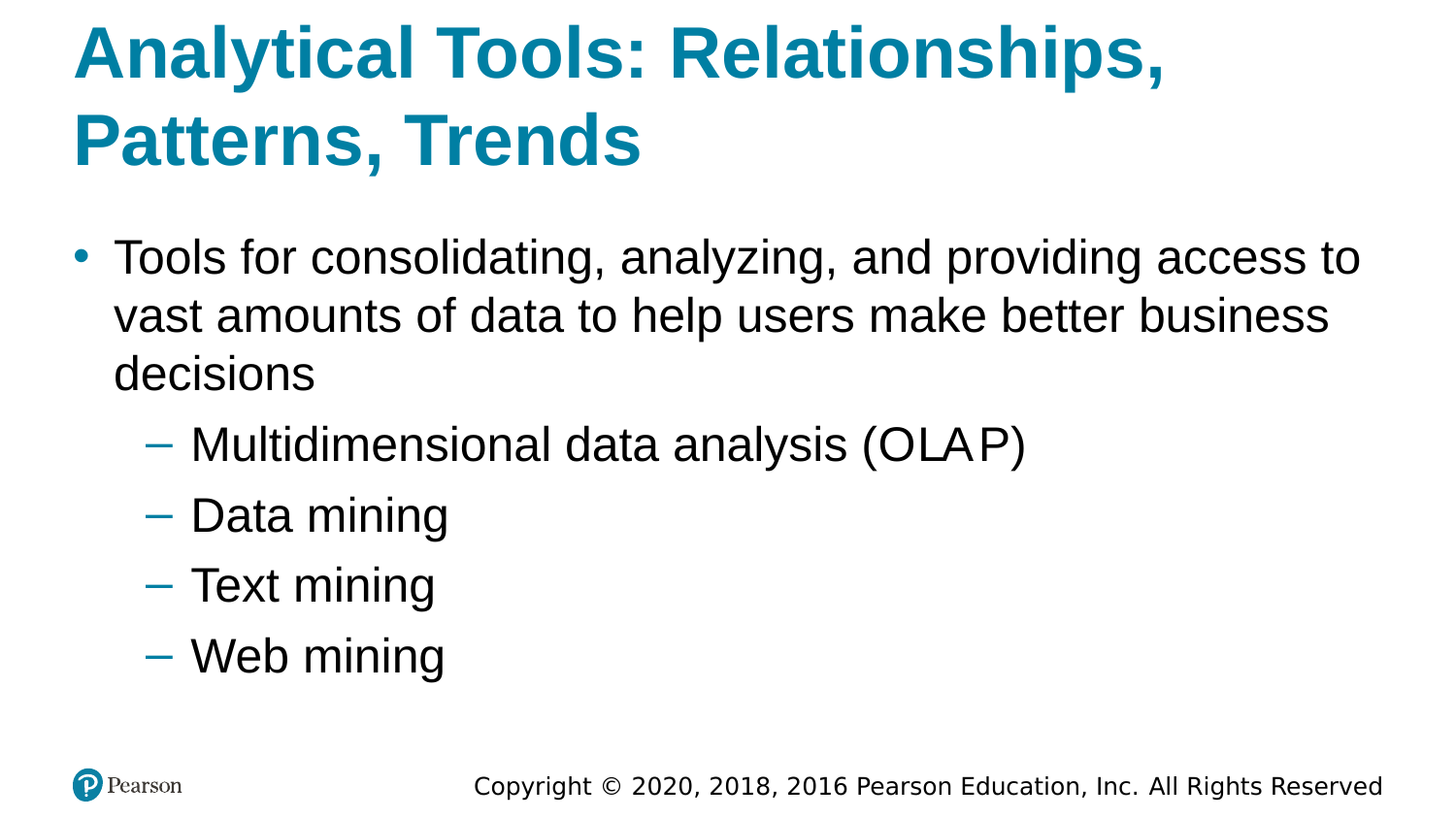

# Analytical Tools: Relationships, Patterns, Trends
Tools for consolidating, analyzing, and providing access to vast amounts of data to help users make better business decisions
Multidimensional data analysis (O L A P)
Data mining
Text mining
Web mining